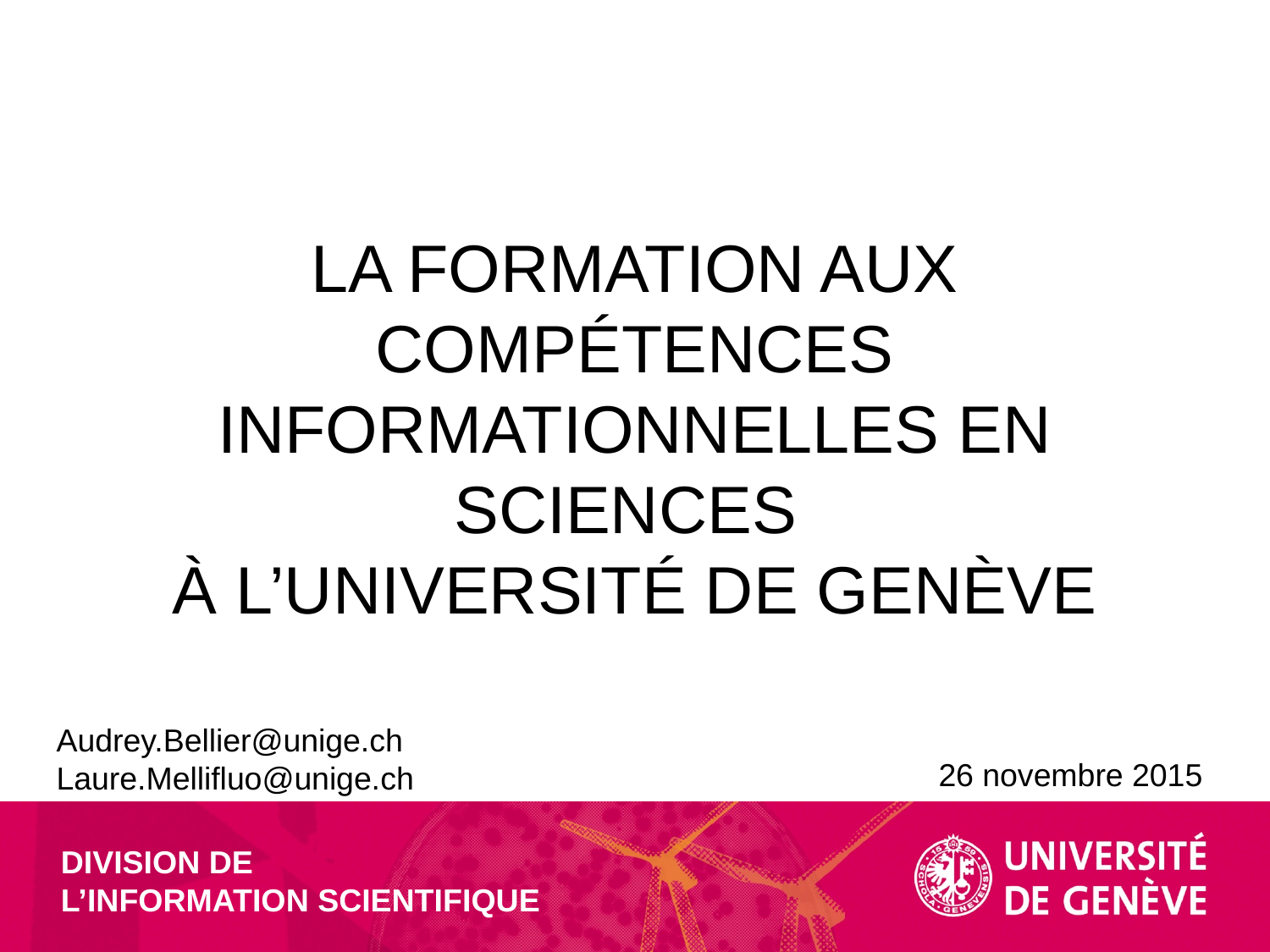

# La formation aux compétences informationnelles en Sciences à l’Université de Genève
Audrey.Bellier@unige.ch
Laure.Mellifluo@unige.ch
26 novembre 2015